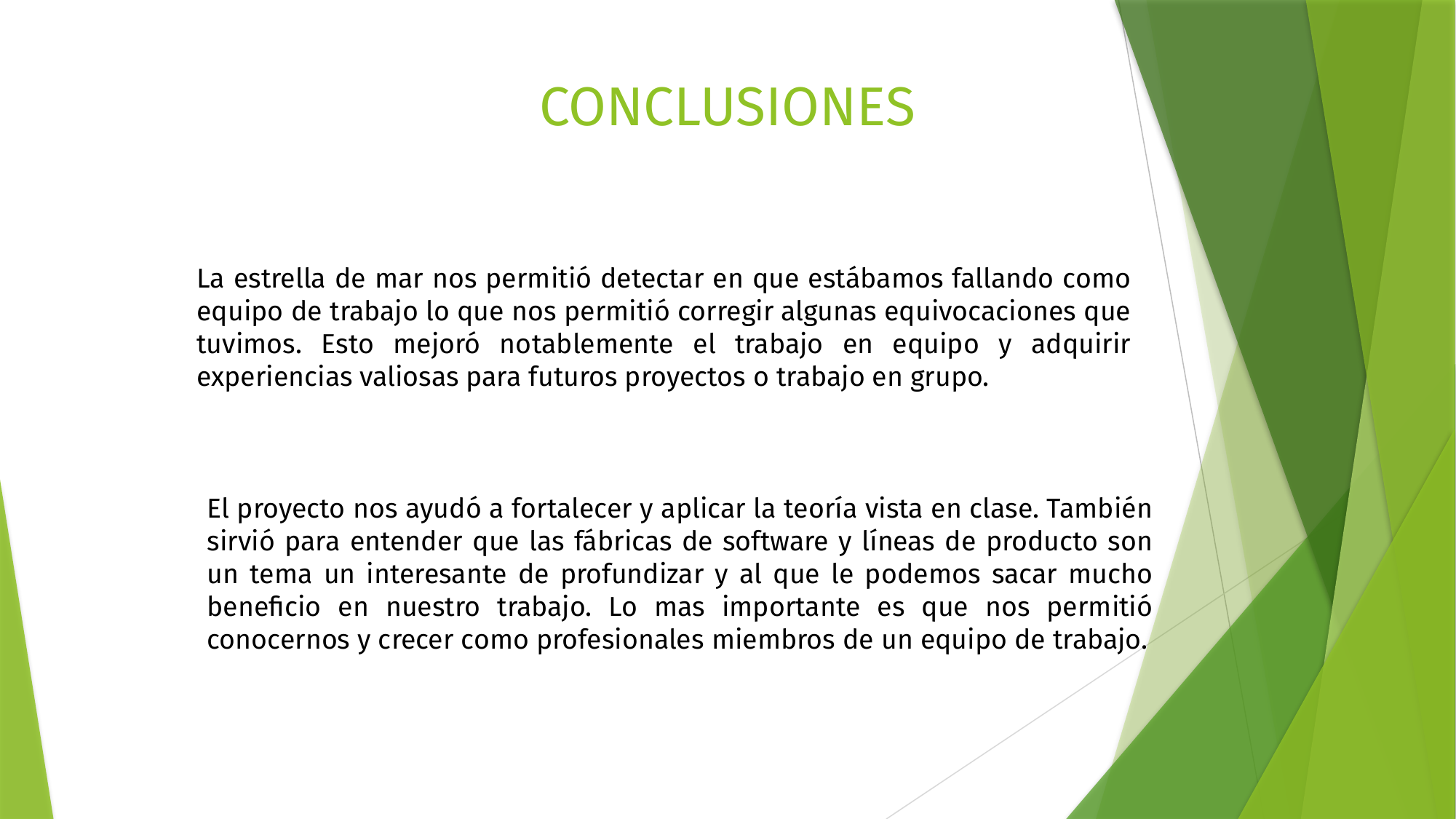

# CONCLUSIONES
La estrella de mar nos permitió detectar en que estábamos fallando como equipo de trabajo lo que nos permitió corregir algunas equivocaciones que tuvimos. Esto mejoró notablemente el trabajo en equipo y adquirir experiencias valiosas para futuros proyectos o trabajo en grupo.
El proyecto nos ayudó a fortalecer y aplicar la teoría vista en clase. También sirvió para entender que las fábricas de software y líneas de producto son un tema un interesante de profundizar y al que le podemos sacar mucho beneficio en nuestro trabajo. Lo mas importante es que nos permitió conocernos y crecer como profesionales miembros de un equipo de trabajo.